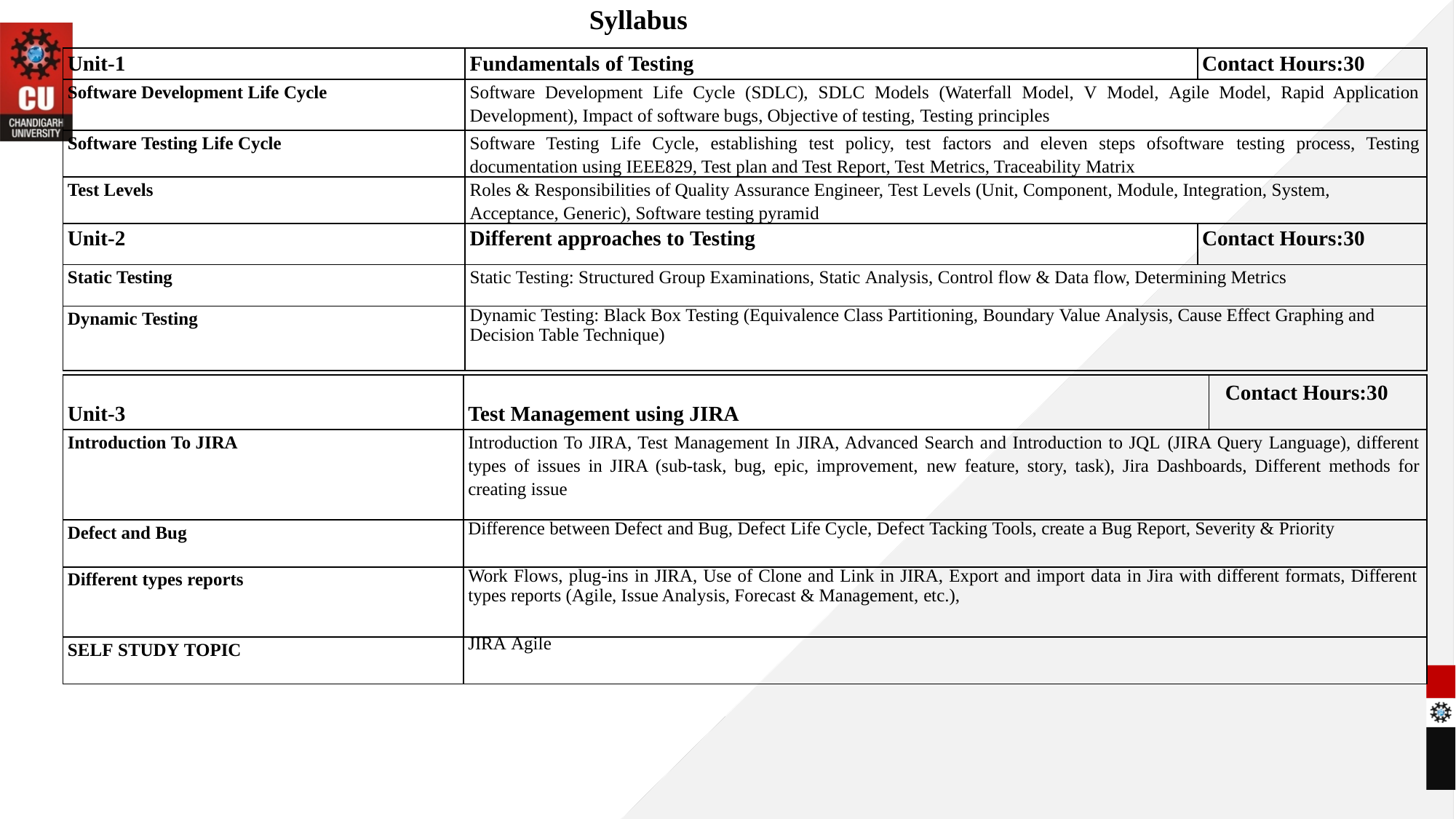

Syllabus
| Unit-1 | Fundamentals of Testing | Contact Hours:30 |
| --- | --- | --- |
| Software Development Life Cycle | Software Development Life Cycle (SDLC), SDLC Models (Waterfall Model, V Model, Agile Model, Rapid Application Development), Impact of software bugs, Objective of testing, Testing principles |  |
| Software Testing Life Cycle | Software Testing Life Cycle, establishing test policy, test factors and eleven steps ofsoftware testing process, Testing documentation using IEEE829, Test plan and Test Report, Test Metrics, Traceability Matrix |  |
| Test Levels | Roles & Responsibilities of Quality Assurance Engineer, Test Levels (Unit, Component, Module, Integration, System, Acceptance, Generic), Software testing pyramid |  |
| Unit-2 | Different approaches to Testing | Contact Hours:30 |
| Static Testing | Static Testing: Structured Group Examinations, Static Analysis, Control flow & Data flow, Determining Metrics |  |
| Dynamic Testing | Dynamic Testing: Black Box Testing (Equivalence Class Partitioning, Boundary Value Analysis, Cause Effect Graphing and Decision Table Technique) |  |

| Unit-3 | Test Management using JIRA | Contact Hours:30 |
| --- | --- | --- |
| Introduction To JIRA | Introduction To JIRA, Test Management In JIRA, Advanced Search and Introduction to JQL (JIRA Query Language), different types of issues in JIRA (sub-task, bug, epic, improvement, new feature, story, task), Jira Dashboards, Different methods for creating issue |  |
| Defect and Bug | Difference between Defect and Bug, Defect Life Cycle, Defect Tacking Tools, create a Bug Report, Severity & Priority |  |
| Different types reports | Work Flows, plug-ins in JIRA, Use of Clone and Link in JIRA, Export and import data in Jira with different formats, Different types reports (Agile, Issue Analysis, Forecast & Management, etc.), |  |
| SELF STUDY TOPIC | JIRA Agile |  |